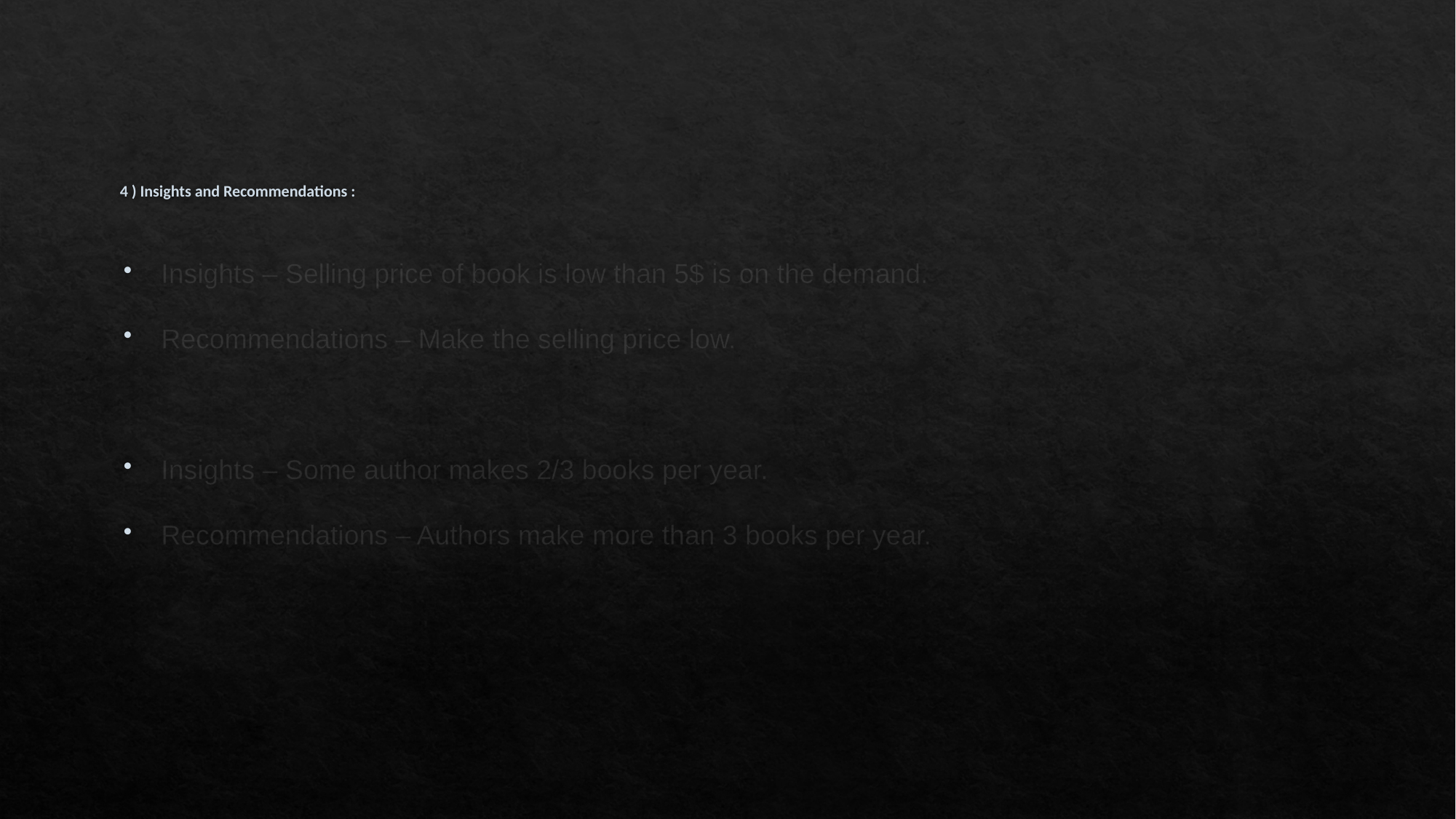

# 4 ) Insights and Recommendations :
Insights – Selling price of book is low than 5$ is on the demand.
Recommendations – Make the selling price low.

Insights – Some author makes 2/3 books per year.
Recommendations – Authors make more than 3 books per year.